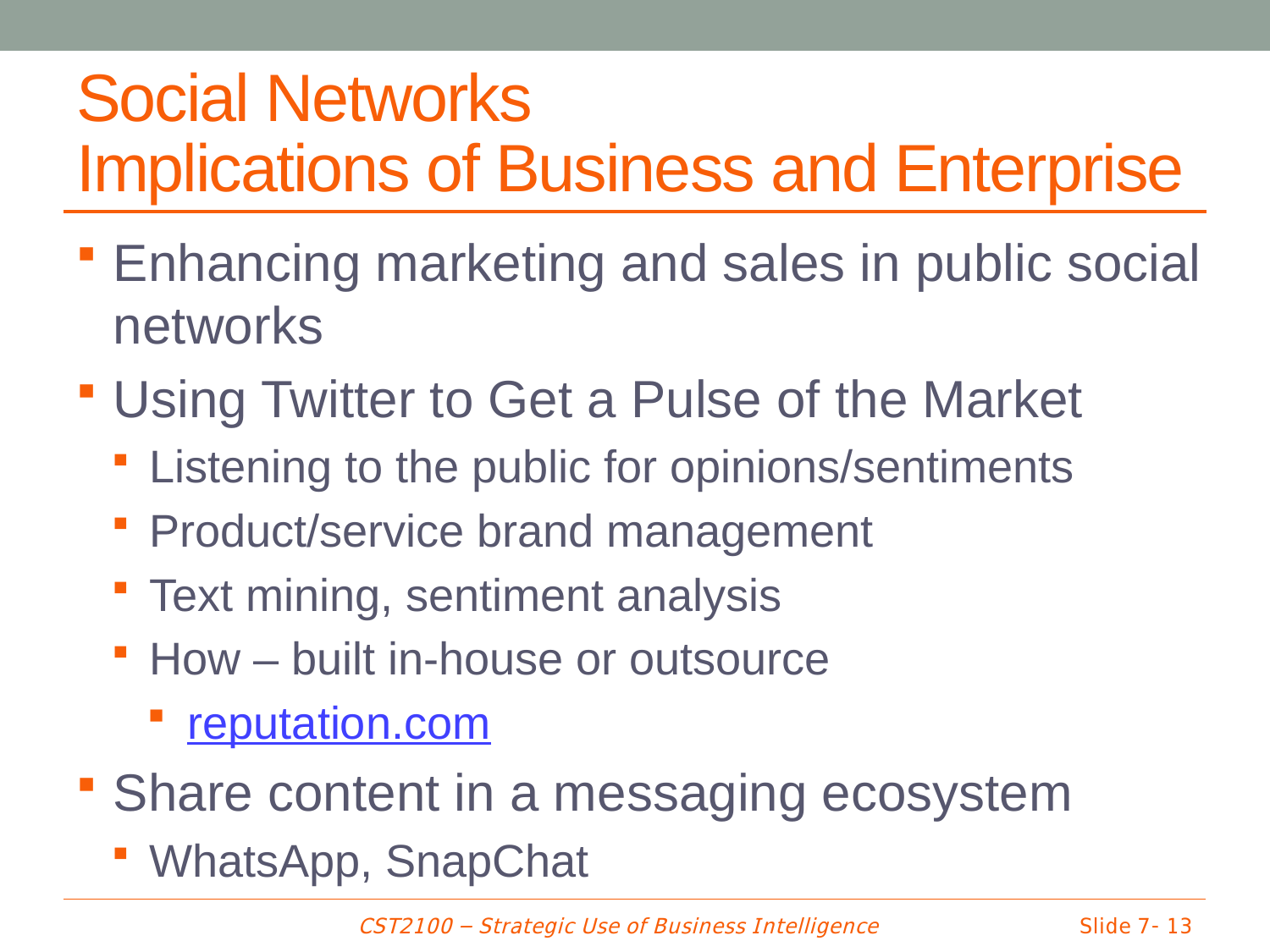

# Social Networks Implications of Business and Enterprise
Enhancing marketing and sales in public social networks
Using Twitter to Get a Pulse of the Market
Listening to the public for opinions/sentiments
Product/service brand management
Text mining, sentiment analysis
How – built in-house or outsource
reputation.com
Share content in a messaging ecosystem
WhatsApp, SnapChat